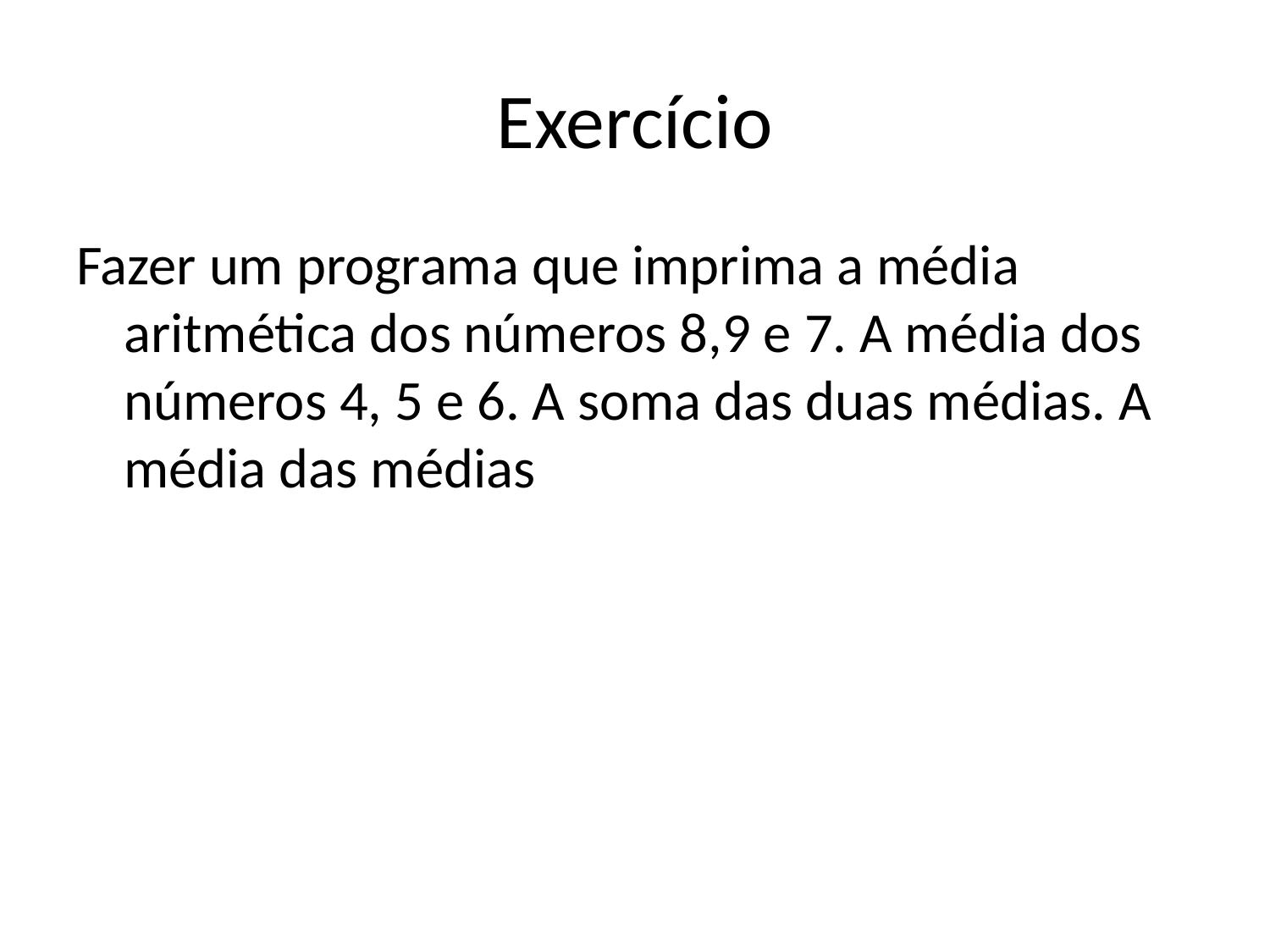

# Exercício
Fazer um programa que imprima a média aritmética dos números 8,9 e 7. A média dos números 4, 5 e 6. A soma das duas médias. A média das médias